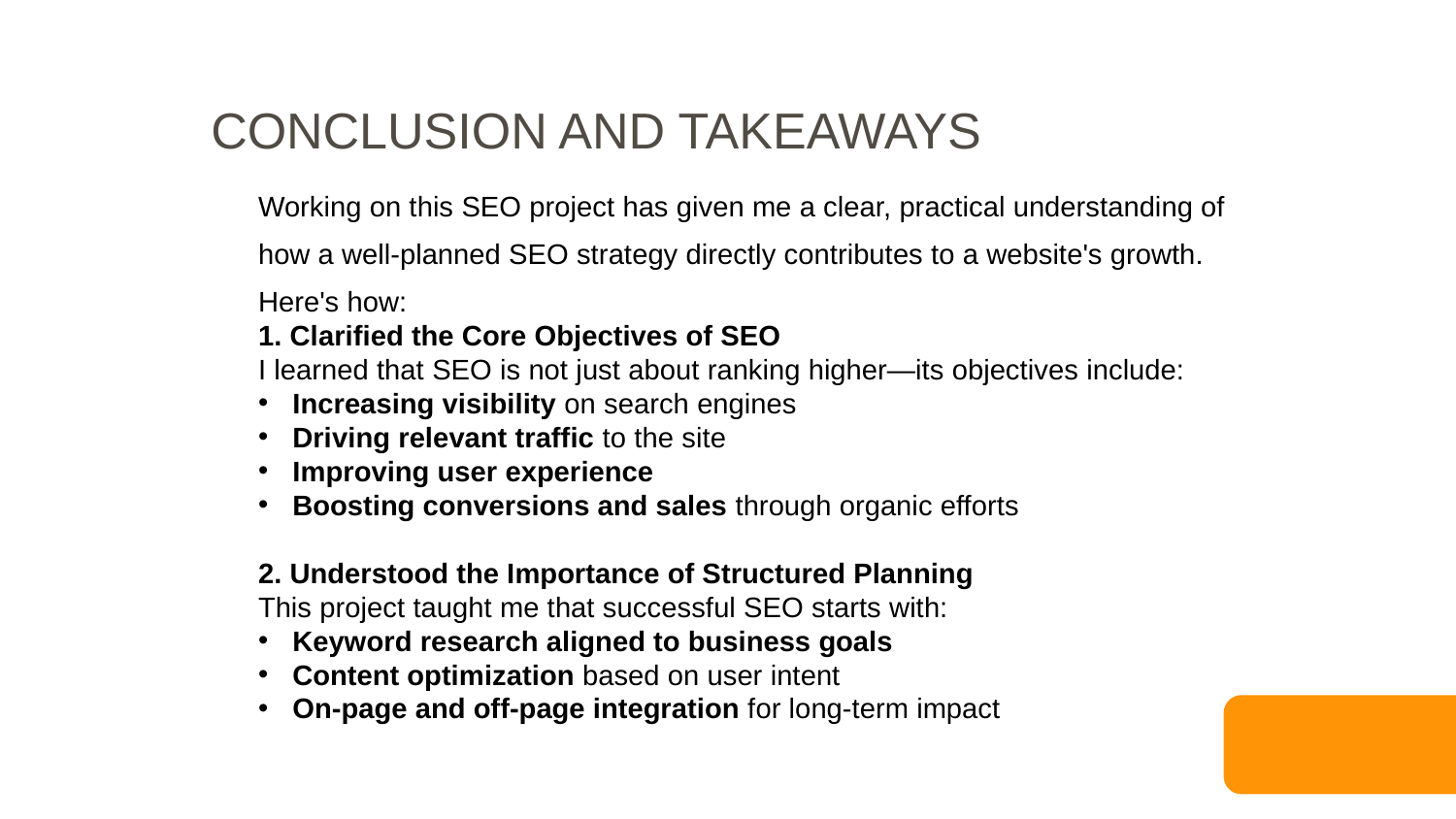

CONCLUSION AND TAKEAWAYS
Working on this SEO project has given me a clear, practical understanding of how a well-planned SEO strategy directly contributes to a website's growth. Here's how:
1. Clarified the Core Objectives of SEO
I learned that SEO is not just about ranking higher—its objectives include:
Increasing visibility on search engines
Driving relevant traffic to the site
Improving user experience
Boosting conversions and sales through organic efforts

2. Understood the Importance of Structured Planning
This project taught me that successful SEO starts with:
Keyword research aligned to business goals
Content optimization based on user intent
On-page and off-page integration for long-term impact